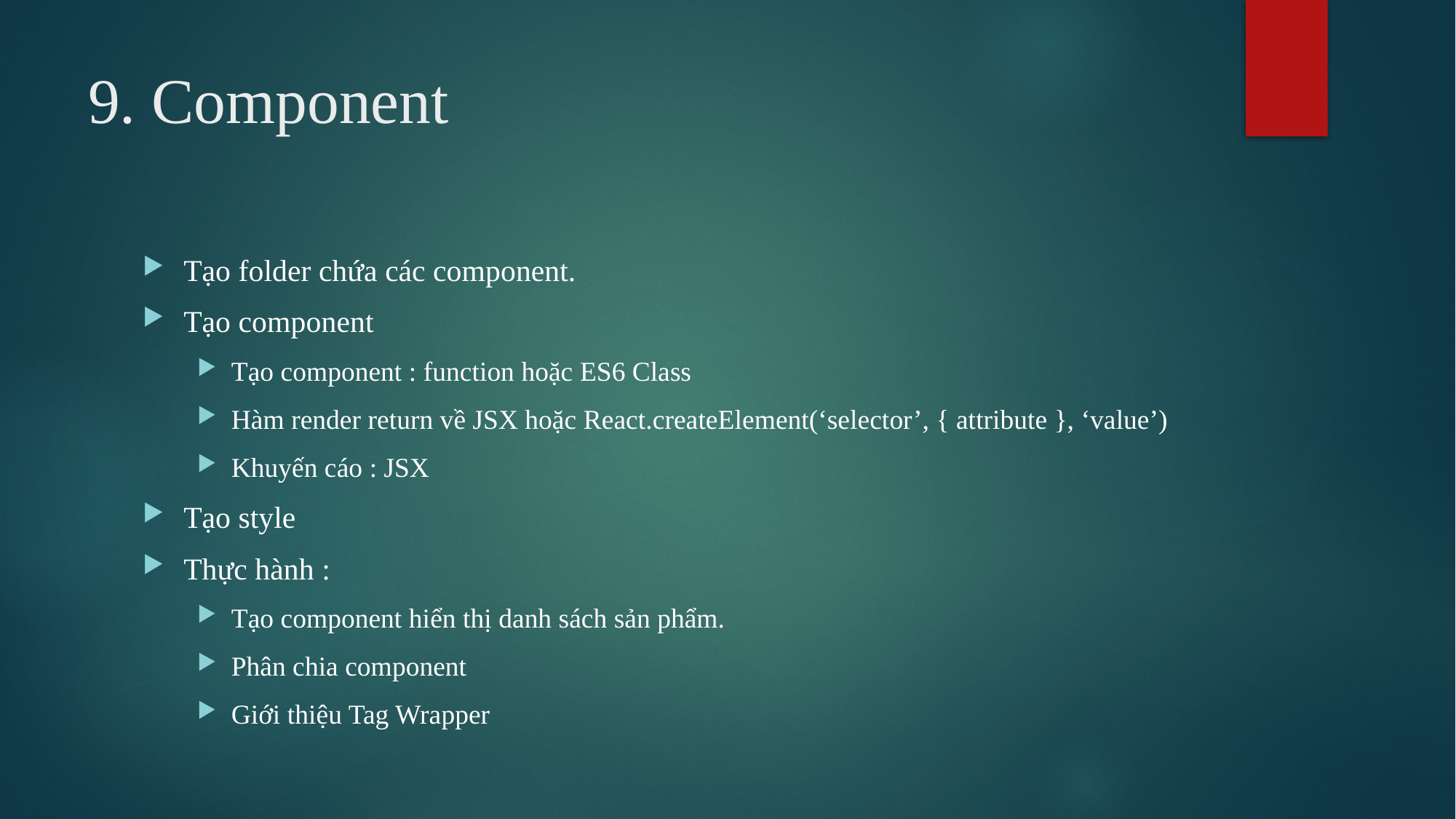

# 9. Component
Tạo folder chứa các component.
Tạo component
Tạo component : function hoặc ES6 Class
Hàm render return về JSX hoặc React.createElement(‘selector’, { attribute }, ‘value’)
Khuyến cáo : JSX
Tạo style
Thực hành :
Tạo component hiển thị danh sách sản phẩm.
Phân chia component
Giới thiệu Tag Wrapper